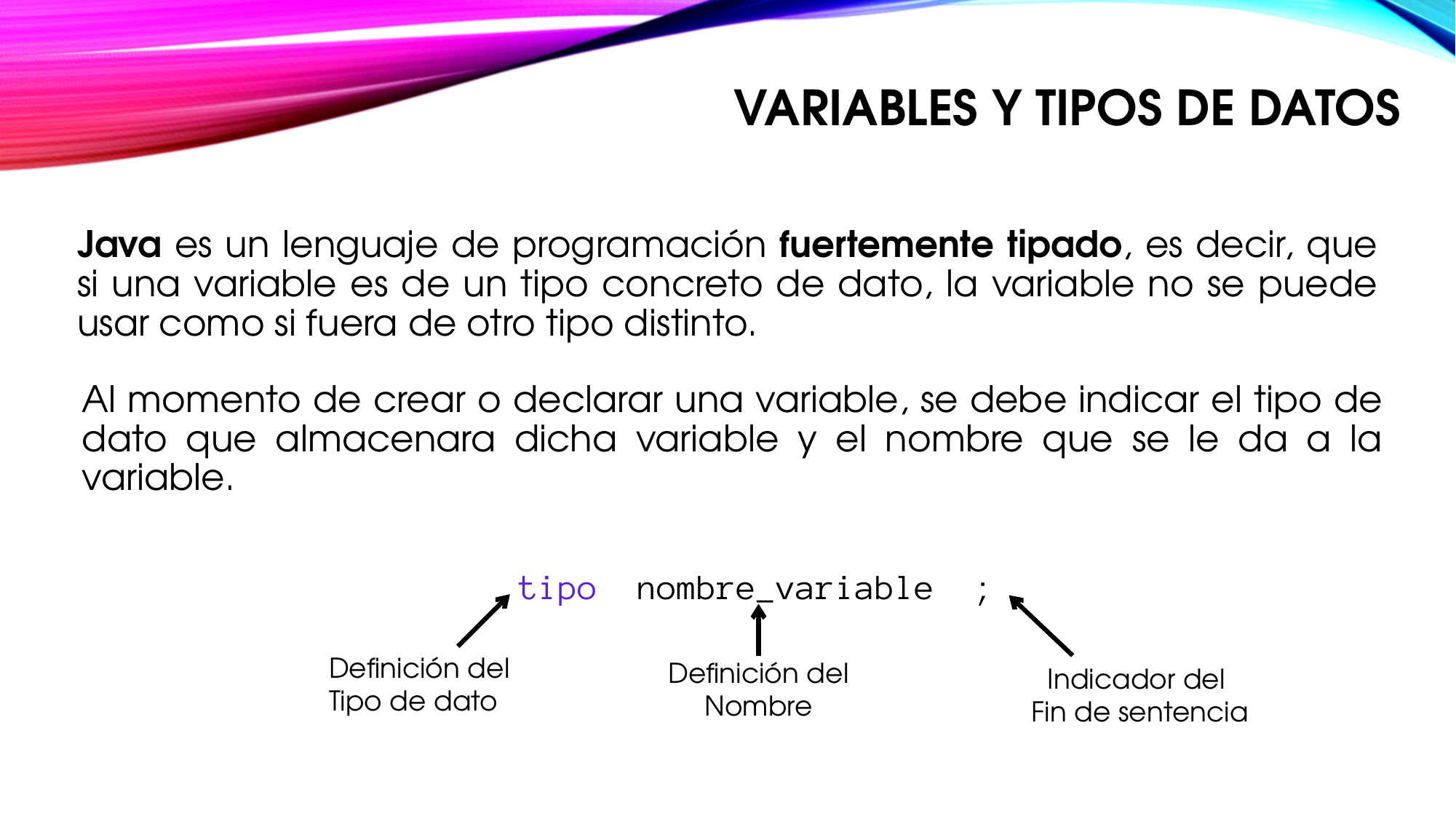

# Variables y Tipos de datos
Java es un lenguaje de programación fuertemente tipado, es decir, que si una variable es de un tipo concreto de dato, la variable no se puede usar como si fuera de otro tipo distinto.
Al momento de crear o declarar una variable, se debe indicar el tipo de dato que almacenara dicha variable y el nombre que se le da a la variable.

				tipo  nombre_variable  ;
Definición del
Tipo de dato
Definición del
Nombre
Indicador del
Fin de sentencia